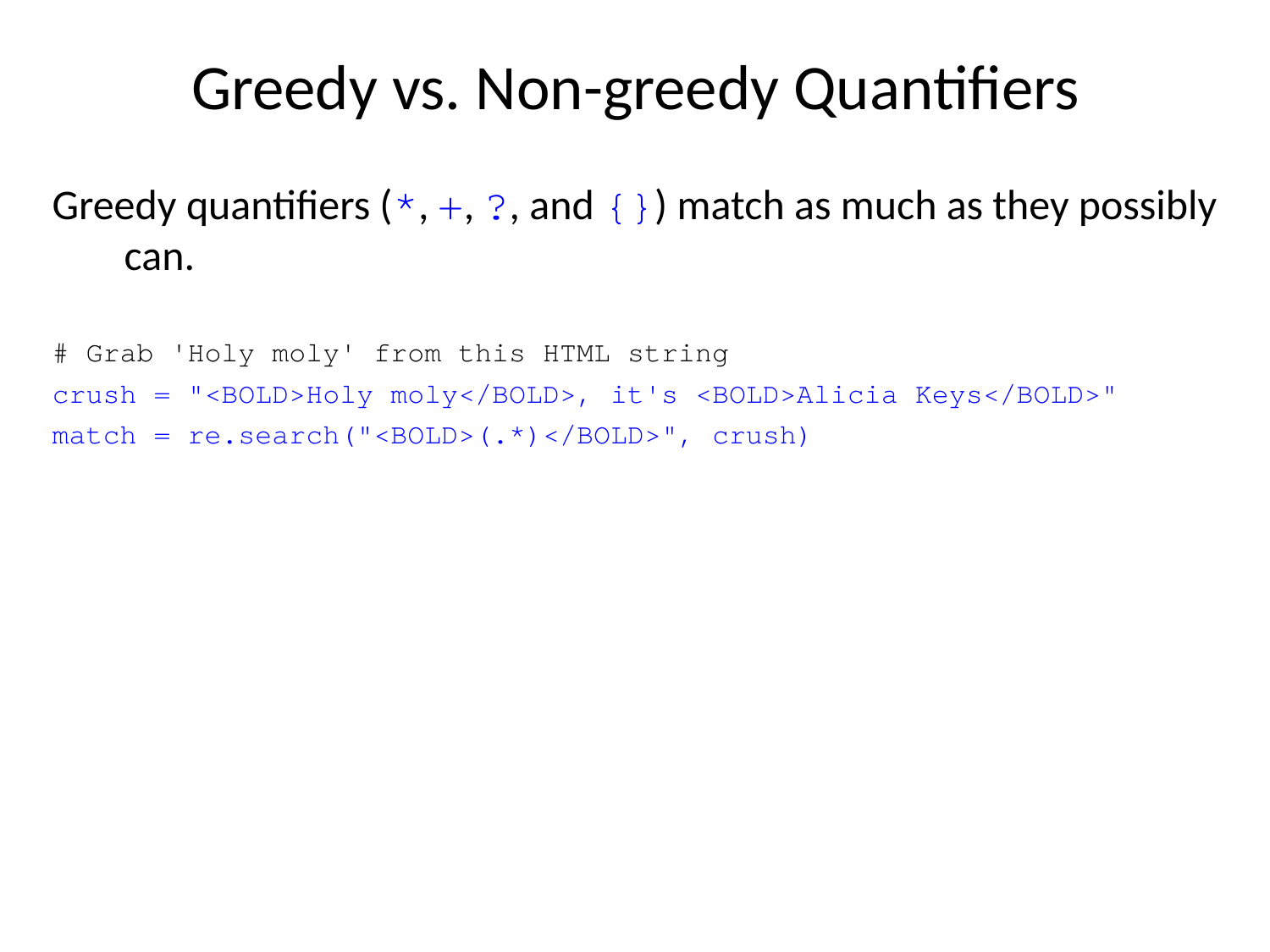

# Greedy vs. Non-greedy Quantifiers
Greedy quantifiers (*, +, ?, and {}) match as much as they possibly can.

# Grab 'Holy moly' from this HTML string
crush = "<BOLD>Holy moly</BOLD>, it's <BOLD>Alicia Keys</BOLD>"
match = re.search("<BOLD>(.*)</BOLD>", crush)